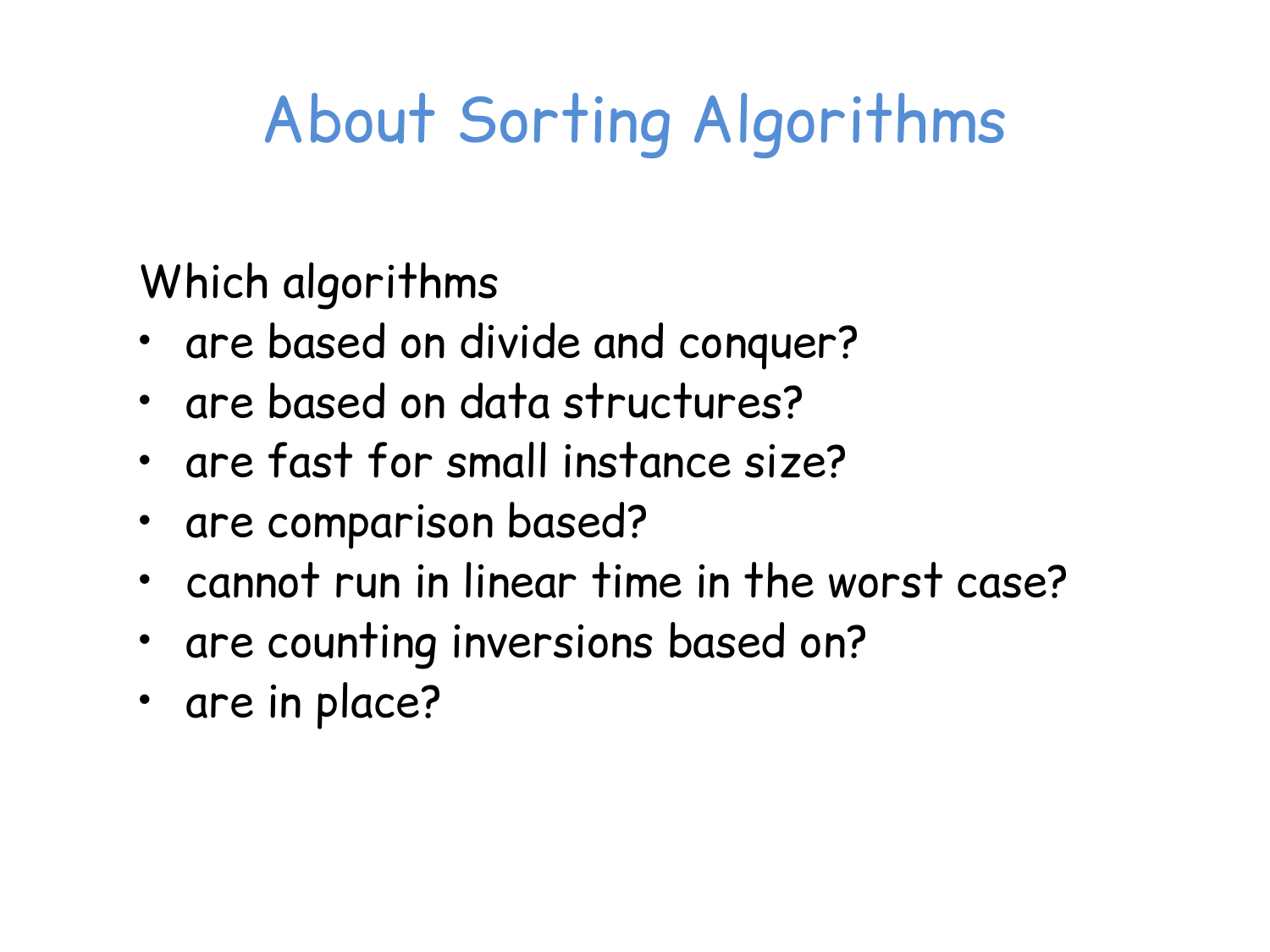

# About Sorting Algorithms
Which algorithms
are based on divide and conquer?
are based on data structures?
are fast for small instance size?
are comparison based?
cannot run in linear time in the worst case?
are counting inversions based on?
are in place?